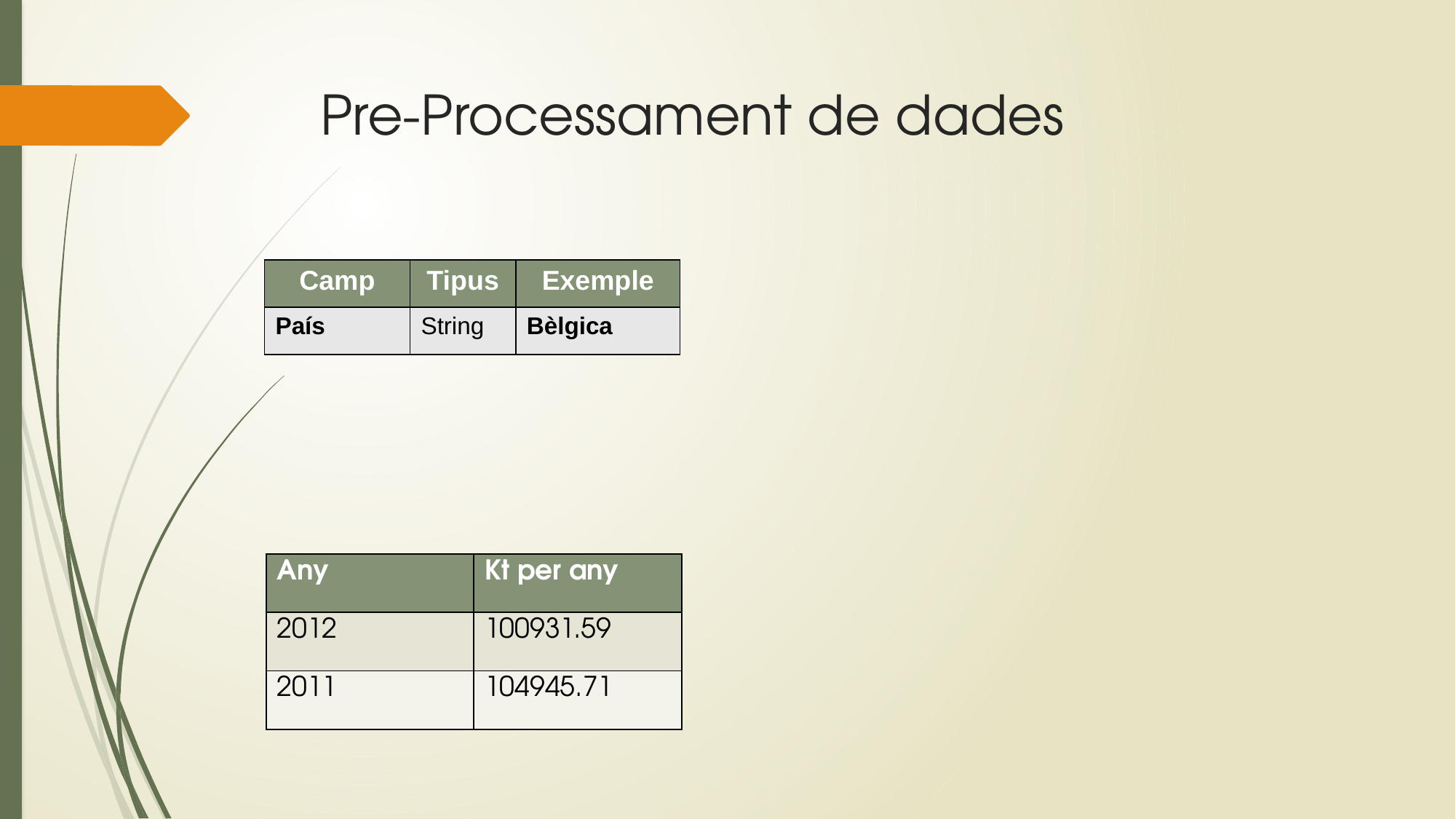

# Pre-Processament de dades
| Camp | Tipus | Exemple |
| --- | --- | --- |
| País | String | Bèlgica |
| Any | Kt per any |
| --- | --- |
| 2012 | 100931.59 |
| 2011 | 104945.71 |